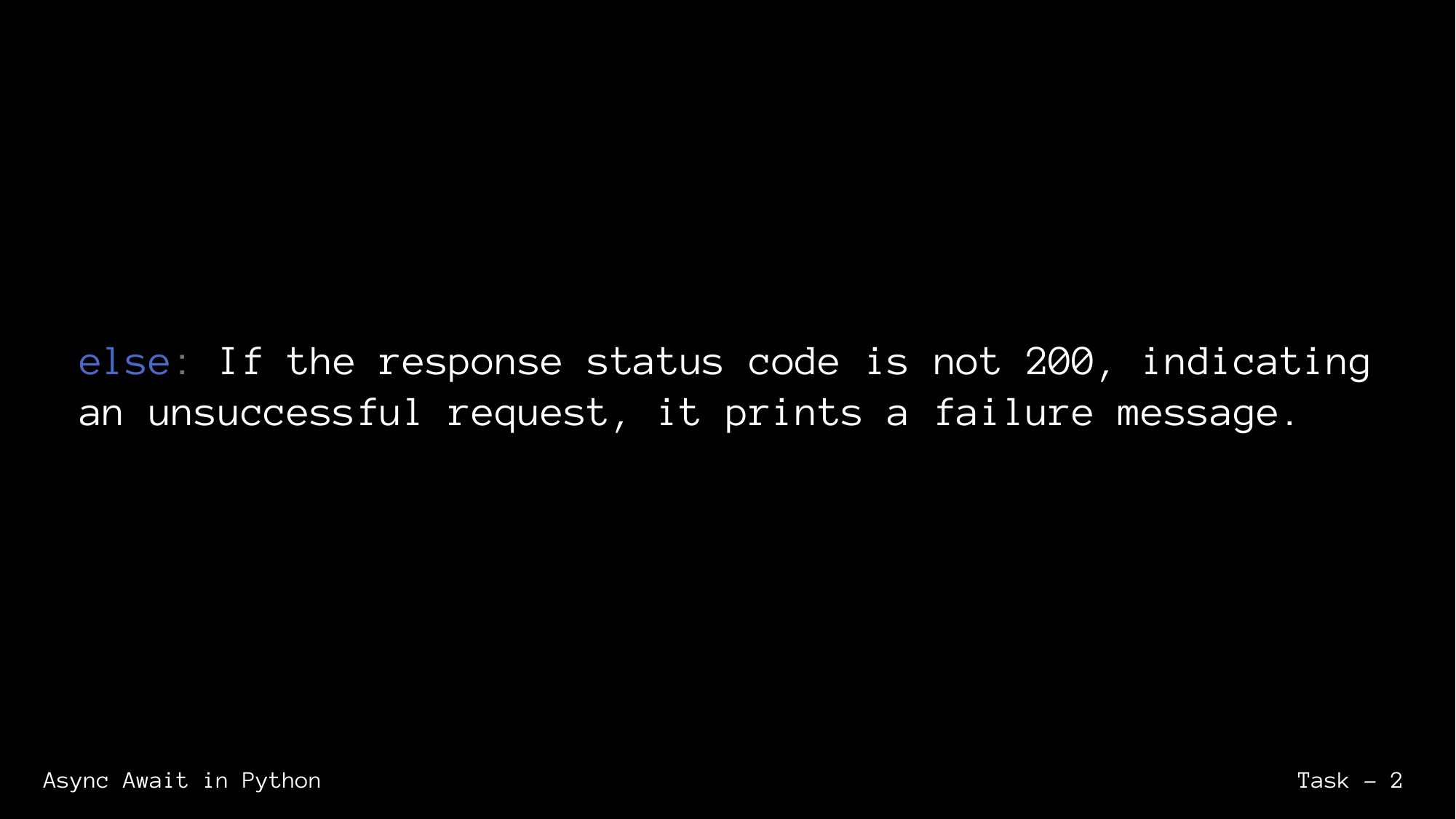

else: If the response status code is not 200, indicating an unsuccessful request, it prints a failure message.
Async Await in Python
Task - 2